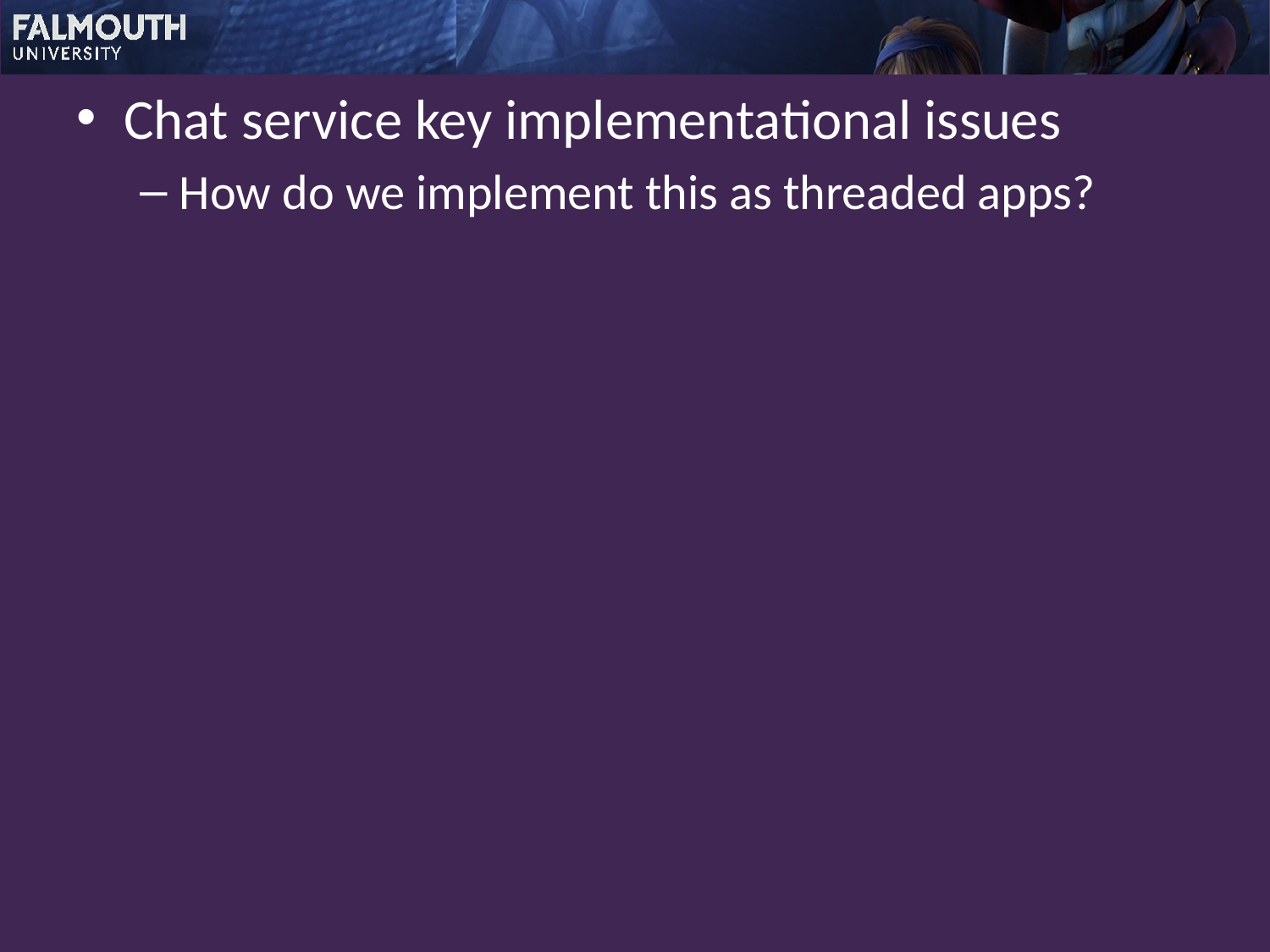

Chat service key implementational issues
How do we implement this as threaded apps?